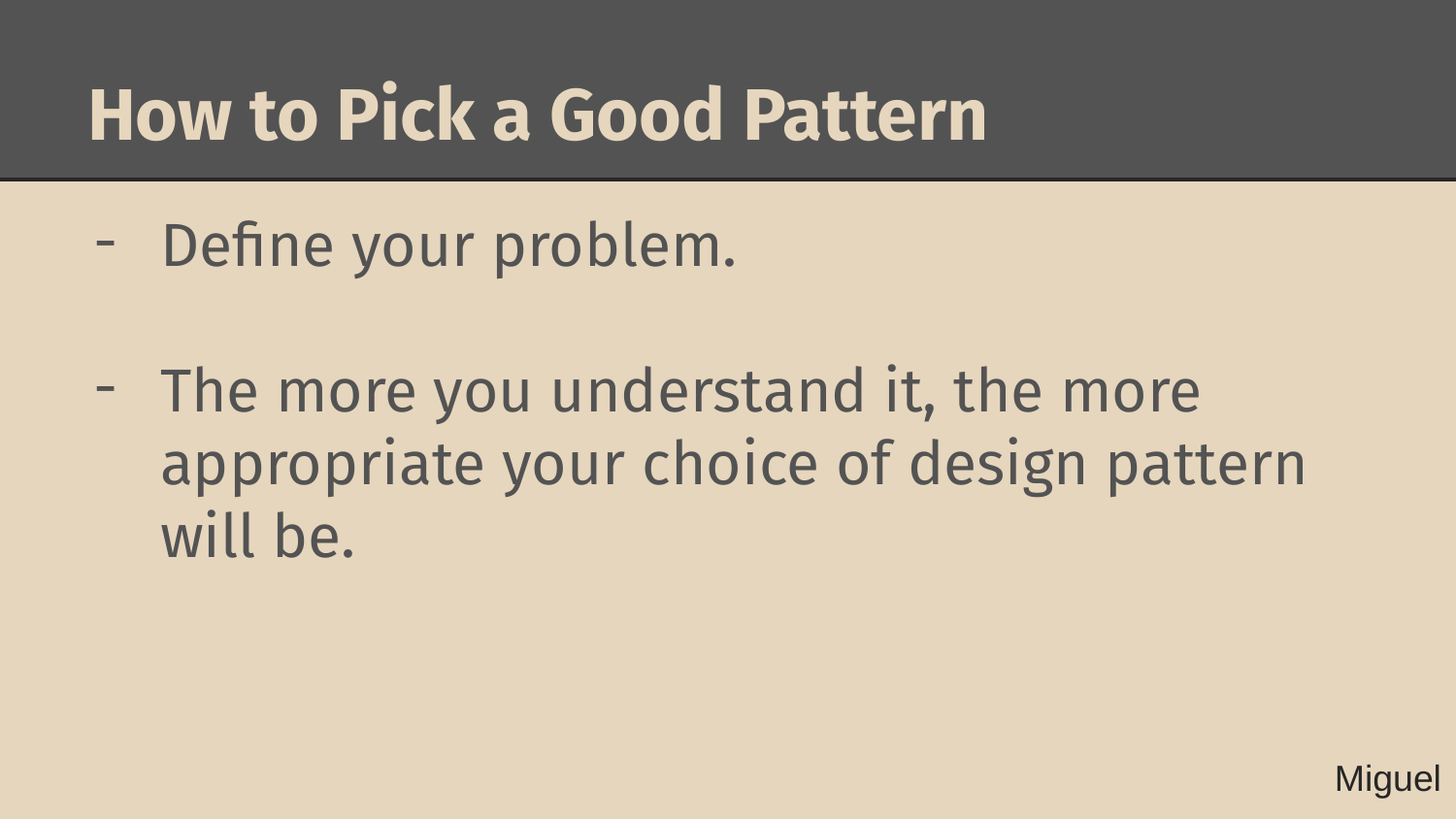

# How to Pick a Good Pattern
Define your problem.

The more you understand it, the more appropriate your choice of design pattern will be.
Miguel